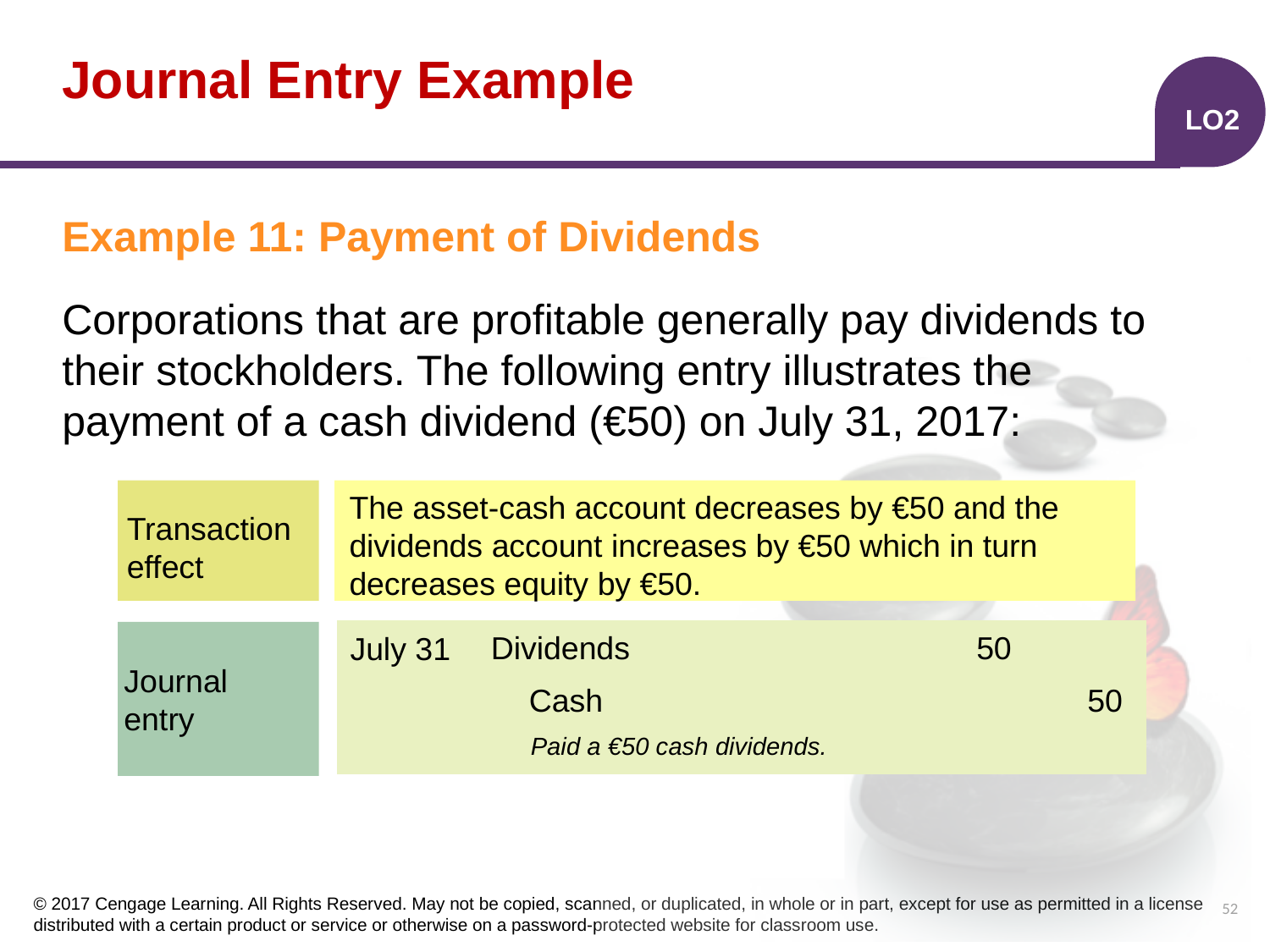

# Journal Entry Example
LO2
Example 11: Payment of Dividends
Corporations that are profitable generally pay dividends to their stockholders. The following entry illustrates the payment of a cash dividend (€50) on July 31, 2017:

The asset-cash account decreases by €50 and the dividends account increases by €50 which in turn
decreases equity by €50.
Transaction effect
|  |  |  |  |  |
| --- | --- | --- | --- | --- |
|  |  |  |  |  |
|  |  |  |  |  |

50
Dividends
July 31
Journal entry
Cash
50
Paid a €50 cash dividends.
52